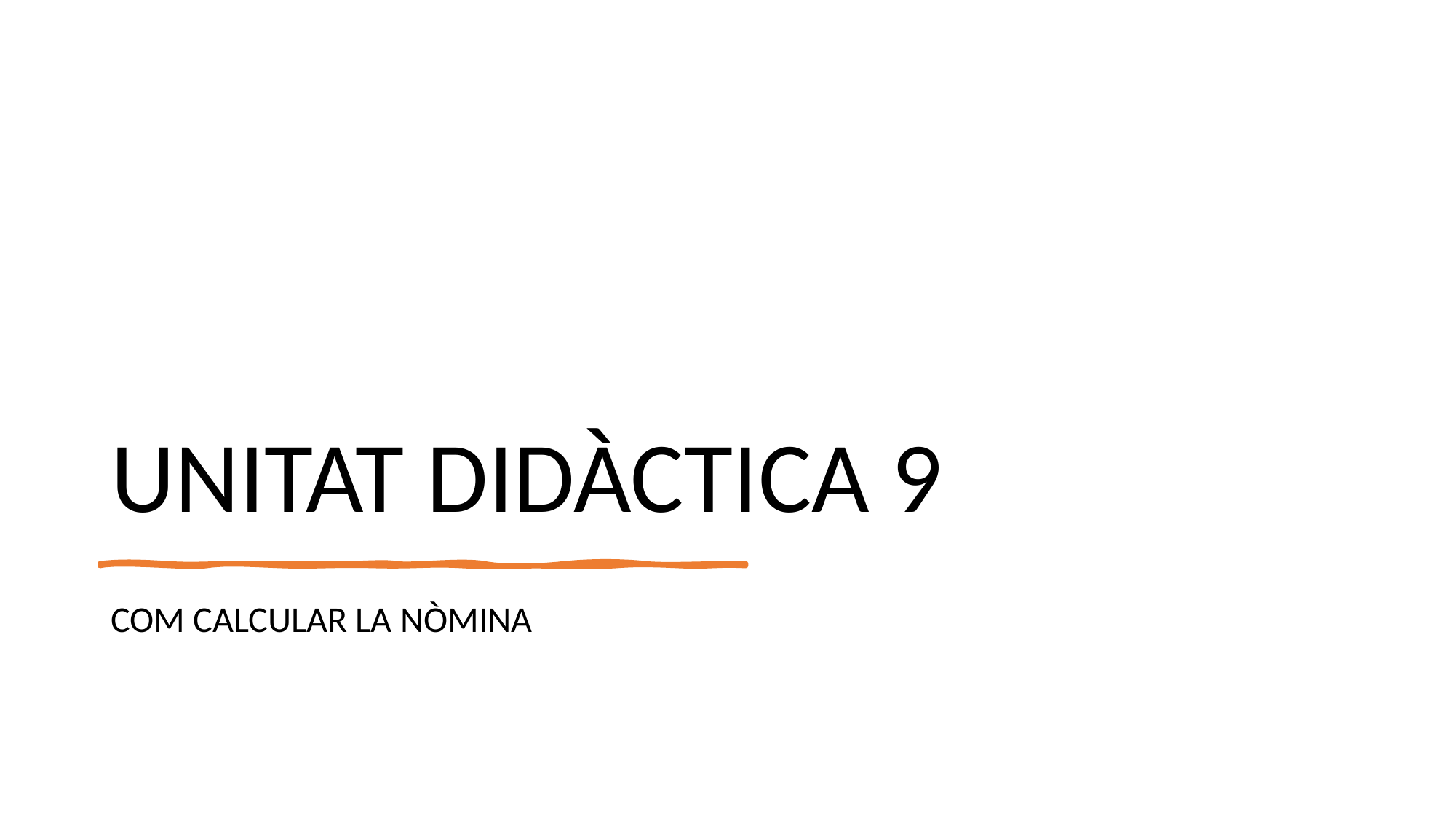

# UNITAT DIDÀCTICA 9

COM CALCULAR LA NÒMINA